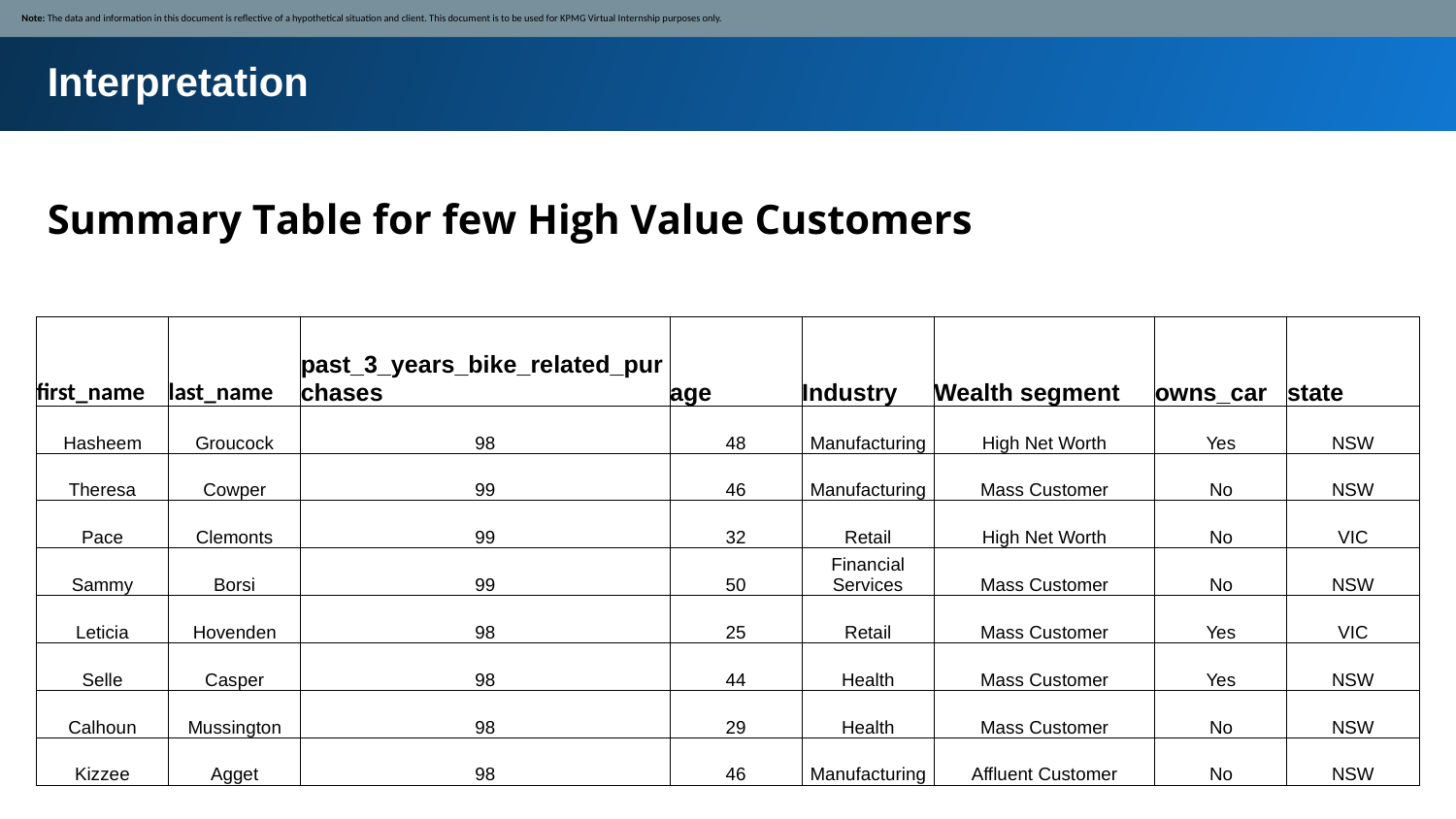

Note: The data and information in this document is reflective of a hypothetical situation and client. This document is to be used for KPMG Virtual Internship purposes only.
Interpretation
Summary Table for few High Value Customers
| first\_name | last\_name | past\_3\_years\_bike\_related\_purchases | age | Industry | Wealth segment | owns\_car | state |
| --- | --- | --- | --- | --- | --- | --- | --- |
| Hasheem | Groucock | 98 | 48 | Manufacturing | High Net Worth | Yes | NSW |
| Theresa | Cowper | 99 | 46 | Manufacturing | Mass Customer | No | NSW |
| Pace | Clemonts | 99 | 32 | Retail | High Net Worth | No | VIC |
| Sammy | Borsi | 99 | 50 | Financial Services | Mass Customer | No | NSW |
| Leticia | Hovenden | 98 | 25 | Retail | Mass Customer | Yes | VIC |
| Selle | Casper | 98 | 44 | Health | Mass Customer | Yes | NSW |
| Calhoun | Mussington | 98 | 29 | Health | Mass Customer | No | NSW |
| Kizzee | Agget | 98 | 46 | Manufacturing | Affluent Customer | No | NSW |